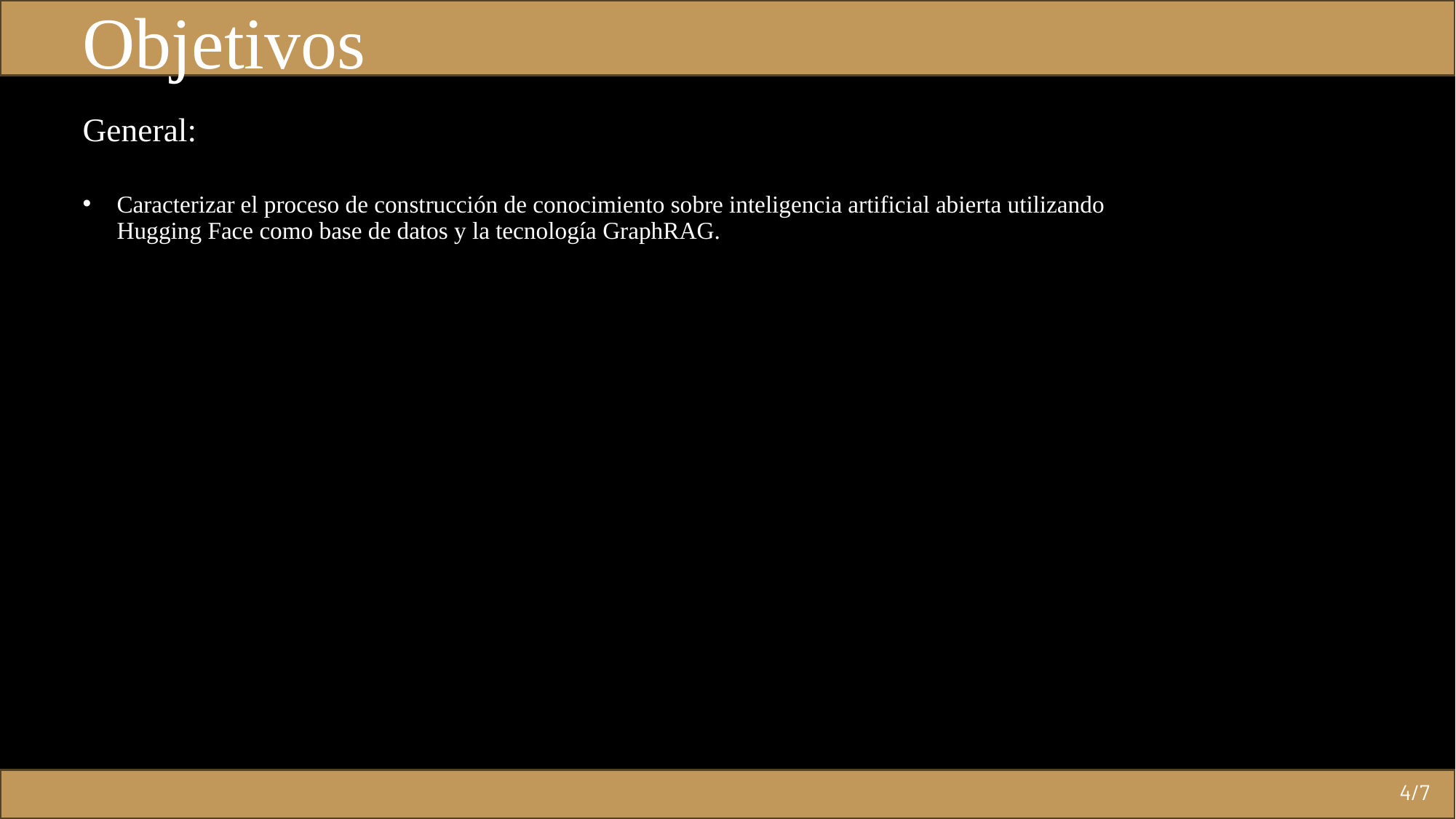

Objetivos

General:
Caracterizar el proceso de construcción de conocimiento sobre inteligencia artificial abierta utilizando Hugging Face como base de datos y la tecnología GraphRAG.

4/7